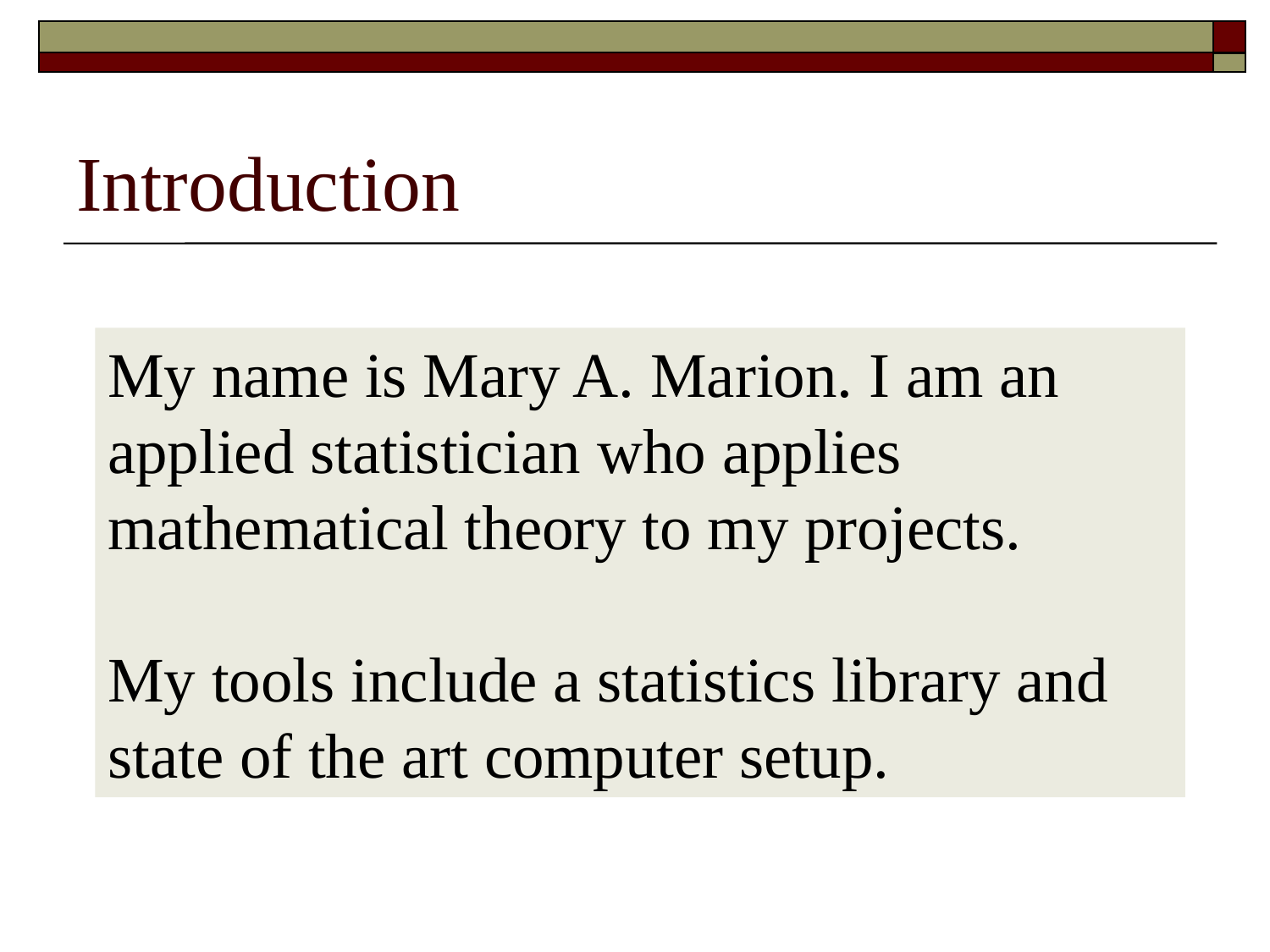

# Introduction
My name is Mary A. Marion. I am an applied statistician who applies mathematical theory to my projects.

My tools include a statistics library and state of the art computer setup.